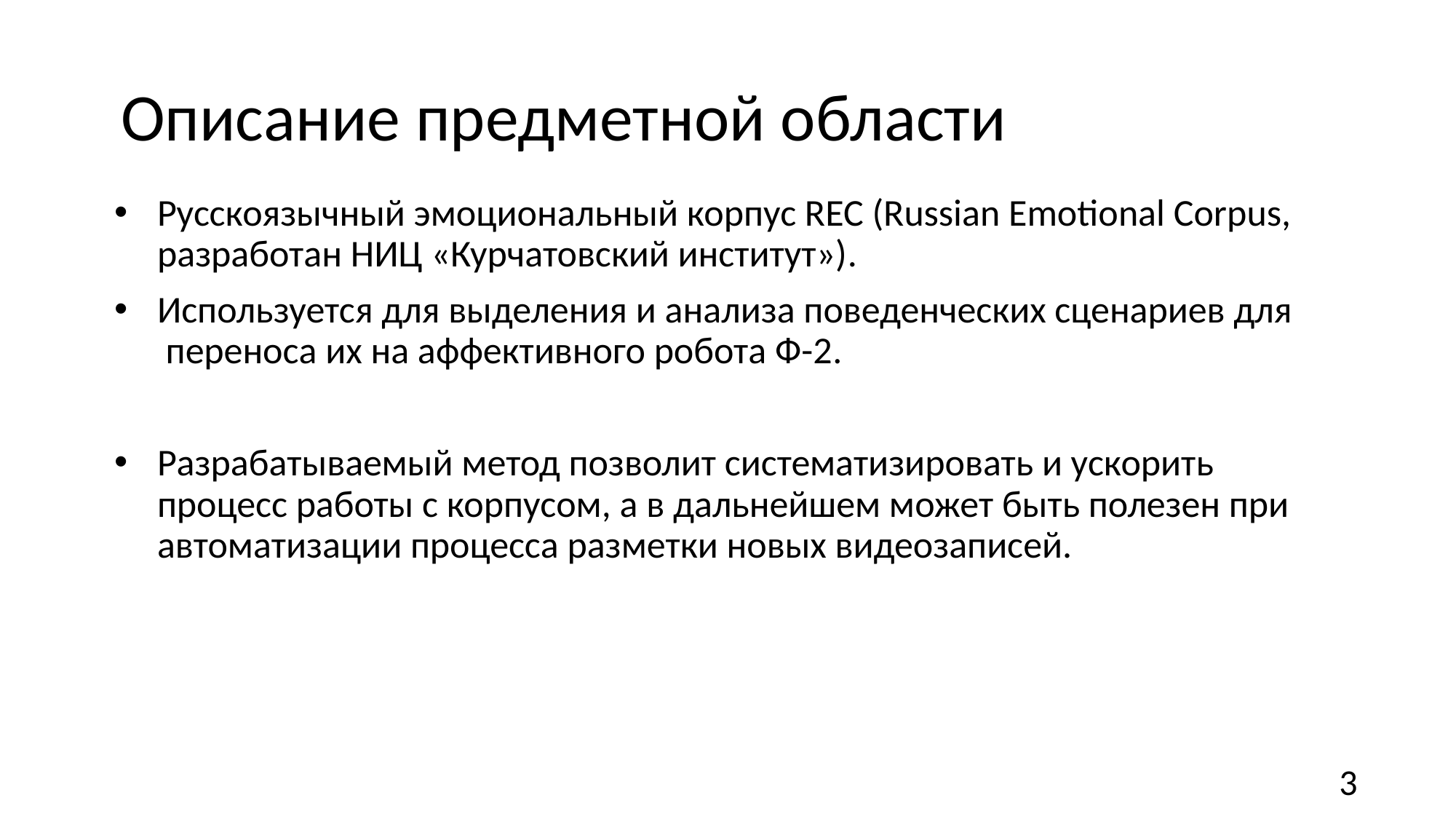

Описание предметной области
Русскоязычный эмоциональный корпус REC (Russian Emotional Corpus, разработан НИЦ «Курчатовский институт»).
Используется для выделения и анализа поведенческих сценариев для  переноса их на аффективного робота Ф-2.

Разрабатываемый метод позволит систематизировать и ускорить процесс работы с корпусом, а в дальнейшем может быть полезен при автоматизации процесса разметки новых видеозаписей.
3